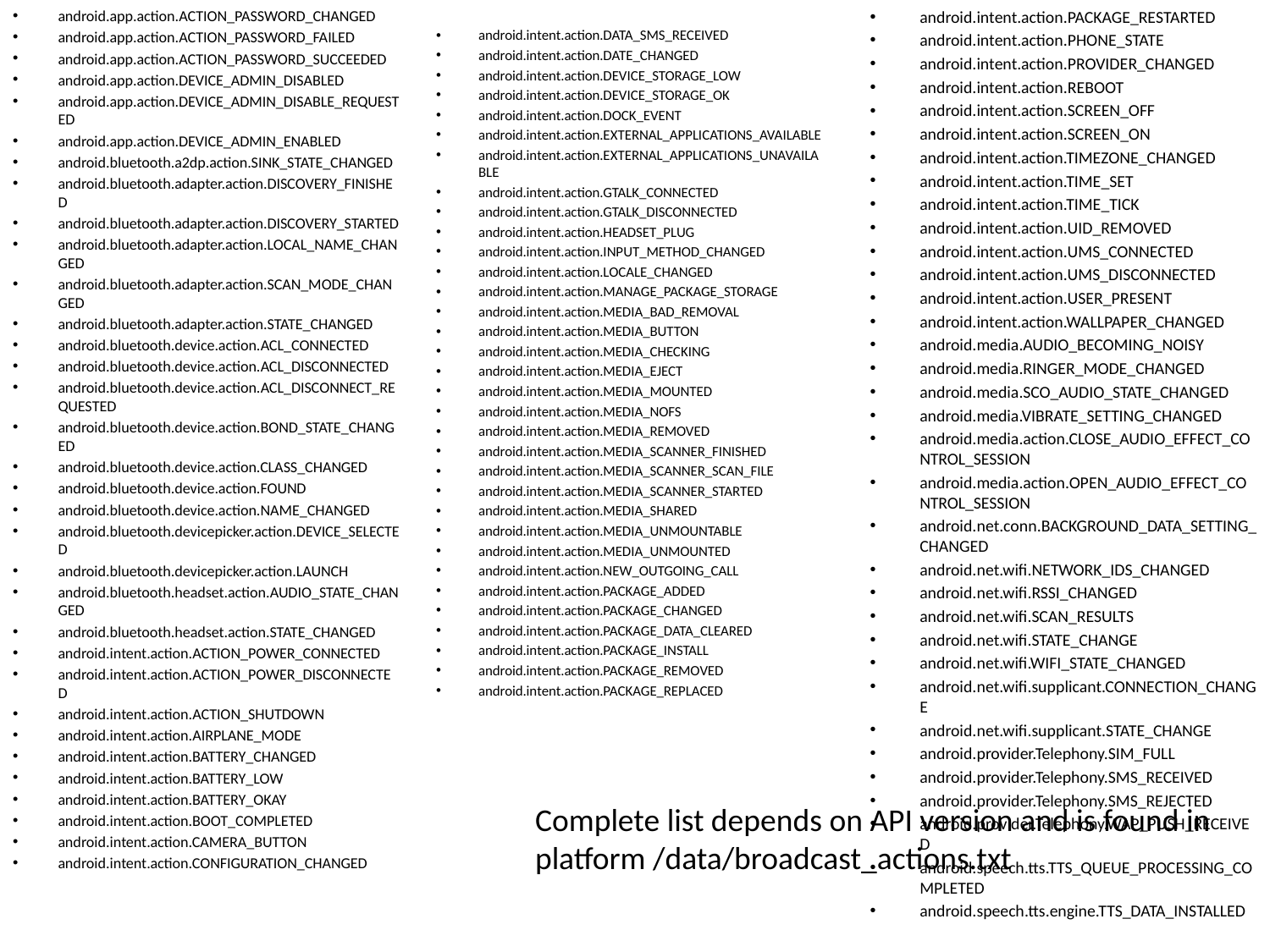

android.app.action.ACTION_PASSWORD_CHANGED
android.app.action.ACTION_PASSWORD_FAILED
android.app.action.ACTION_PASSWORD_SUCCEEDED
android.app.action.DEVICE_ADMIN_DISABLED
android.app.action.DEVICE_ADMIN_DISABLE_REQUESTED
android.app.action.DEVICE_ADMIN_ENABLED
android.bluetooth.a2dp.action.SINK_STATE_CHANGED
android.bluetooth.adapter.action.DISCOVERY_FINISHED
android.bluetooth.adapter.action.DISCOVERY_STARTED
android.bluetooth.adapter.action.LOCAL_NAME_CHANGED
android.bluetooth.adapter.action.SCAN_MODE_CHANGED
android.bluetooth.adapter.action.STATE_CHANGED
android.bluetooth.device.action.ACL_CONNECTED
android.bluetooth.device.action.ACL_DISCONNECTED
android.bluetooth.device.action.ACL_DISCONNECT_REQUESTED
android.bluetooth.device.action.BOND_STATE_CHANGED
android.bluetooth.device.action.CLASS_CHANGED
android.bluetooth.device.action.FOUND
android.bluetooth.device.action.NAME_CHANGED
android.bluetooth.devicepicker.action.DEVICE_SELECTED
android.bluetooth.devicepicker.action.LAUNCH
android.bluetooth.headset.action.AUDIO_STATE_CHANGED
android.bluetooth.headset.action.STATE_CHANGED
android.intent.action.ACTION_POWER_CONNECTED
android.intent.action.ACTION_POWER_DISCONNECTED
android.intent.action.ACTION_SHUTDOWN
android.intent.action.AIRPLANE_MODE
android.intent.action.BATTERY_CHANGED
android.intent.action.BATTERY_LOW
android.intent.action.BATTERY_OKAY
android.intent.action.BOOT_COMPLETED
android.intent.action.CAMERA_BUTTON
android.intent.action.CONFIGURATION_CHANGED

android.intent.action.DATA_SMS_RECEIVED
android.intent.action.DATE_CHANGED
android.intent.action.DEVICE_STORAGE_LOW
android.intent.action.DEVICE_STORAGE_OK
android.intent.action.DOCK_EVENT
android.intent.action.EXTERNAL_APPLICATIONS_AVAILABLE
android.intent.action.EXTERNAL_APPLICATIONS_UNAVAILABLE
android.intent.action.GTALK_CONNECTED
android.intent.action.GTALK_DISCONNECTED
android.intent.action.HEADSET_PLUG
android.intent.action.INPUT_METHOD_CHANGED
android.intent.action.LOCALE_CHANGED
android.intent.action.MANAGE_PACKAGE_STORAGE
android.intent.action.MEDIA_BAD_REMOVAL
android.intent.action.MEDIA_BUTTON
android.intent.action.MEDIA_CHECKING
android.intent.action.MEDIA_EJECT
android.intent.action.MEDIA_MOUNTED
android.intent.action.MEDIA_NOFS
android.intent.action.MEDIA_REMOVED
android.intent.action.MEDIA_SCANNER_FINISHED
android.intent.action.MEDIA_SCANNER_SCAN_FILE
android.intent.action.MEDIA_SCANNER_STARTED
android.intent.action.MEDIA_SHARED
android.intent.action.MEDIA_UNMOUNTABLE
android.intent.action.MEDIA_UNMOUNTED
android.intent.action.NEW_OUTGOING_CALL
android.intent.action.PACKAGE_ADDED
android.intent.action.PACKAGE_CHANGED
android.intent.action.PACKAGE_DATA_CLEARED
android.intent.action.PACKAGE_INSTALL
android.intent.action.PACKAGE_REMOVED
android.intent.action.PACKAGE_REPLACED

android.intent.action.PACKAGE_RESTARTED
android.intent.action.PHONE_STATE
android.intent.action.PROVIDER_CHANGED
android.intent.action.REBOOT
android.intent.action.SCREEN_OFF
android.intent.action.SCREEN_ON
android.intent.action.TIMEZONE_CHANGED
android.intent.action.TIME_SET
android.intent.action.TIME_TICK
android.intent.action.UID_REMOVED
android.intent.action.UMS_CONNECTED
android.intent.action.UMS_DISCONNECTED
android.intent.action.USER_PRESENT
android.intent.action.WALLPAPER_CHANGED
android.media.AUDIO_BECOMING_NOISY
android.media.RINGER_MODE_CHANGED
android.media.SCO_AUDIO_STATE_CHANGED
android.media.VIBRATE_SETTING_CHANGED
android.media.action.CLOSE_AUDIO_EFFECT_CONTROL_SESSION
android.media.action.OPEN_AUDIO_EFFECT_CONTROL_SESSION
android.net.conn.BACKGROUND_DATA_SETTING_CHANGED
android.net.wifi.NETWORK_IDS_CHANGED
android.net.wifi.RSSI_CHANGED
android.net.wifi.SCAN_RESULTS
android.net.wifi.STATE_CHANGE
android.net.wifi.WIFI_STATE_CHANGED
android.net.wifi.supplicant.CONNECTION_CHANGE
android.net.wifi.supplicant.STATE_CHANGE
android.provider.Telephony.SIM_FULL
android.provider.Telephony.SMS_RECEIVED
android.provider.Telephony.SMS_REJECTED
android.provider.Telephony.WAP_PUSH_RECEIVED
android.speech.tts.TTS_QUEUE_PROCESSING_COMPLETED
android.speech.tts.engine.TTS_DATA_INSTALLED

Complete list depends on API version and is found in
platform /data/broadcast_actions.txt